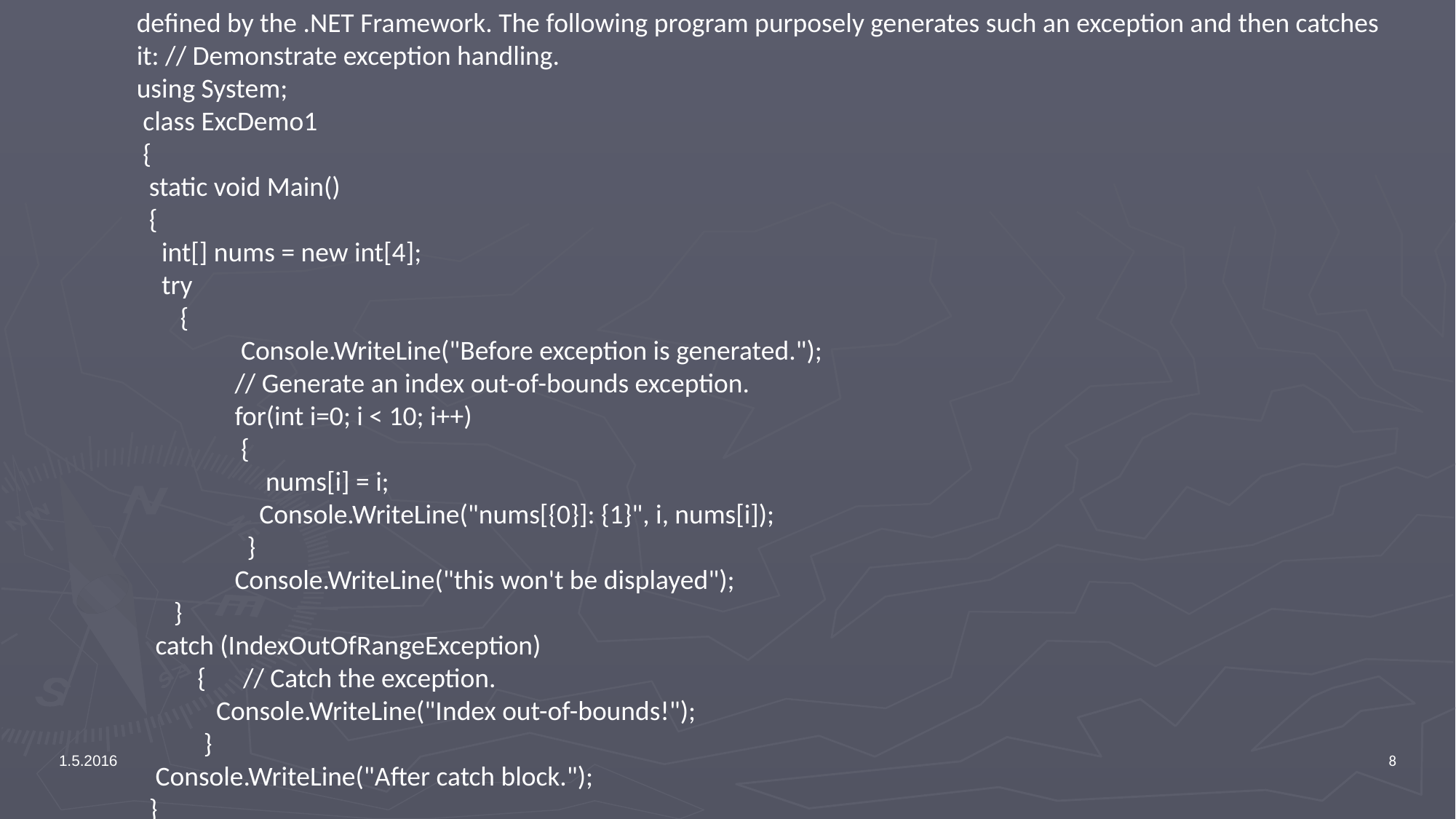

defined by the .NET Framework. The following program purposely generates such an exception and then catches it: // Demonstrate exception handling.
using System;
 class ExcDemo1
 {
  static void Main()
  {
    int[] nums = new int[4];
    try
       {
        Console.WriteLine("Before exception is generated.");
       // Generate an index out-of-bounds exception.
       for(int i=0; i < 10; i++)
        {
            nums[i] = i;
           Console.WriteLine("nums[{0}]: {1}", i, nums[i]);
         }
       Console.WriteLine("this won't be displayed");
      }
   catch (IndexOutOfRangeException)
 {      // Catch the exception.
    Console.WriteLine("Index out-of-bounds!");
  }
   Console.WriteLine("After catch block.");
  }
}
1.5.2016
8